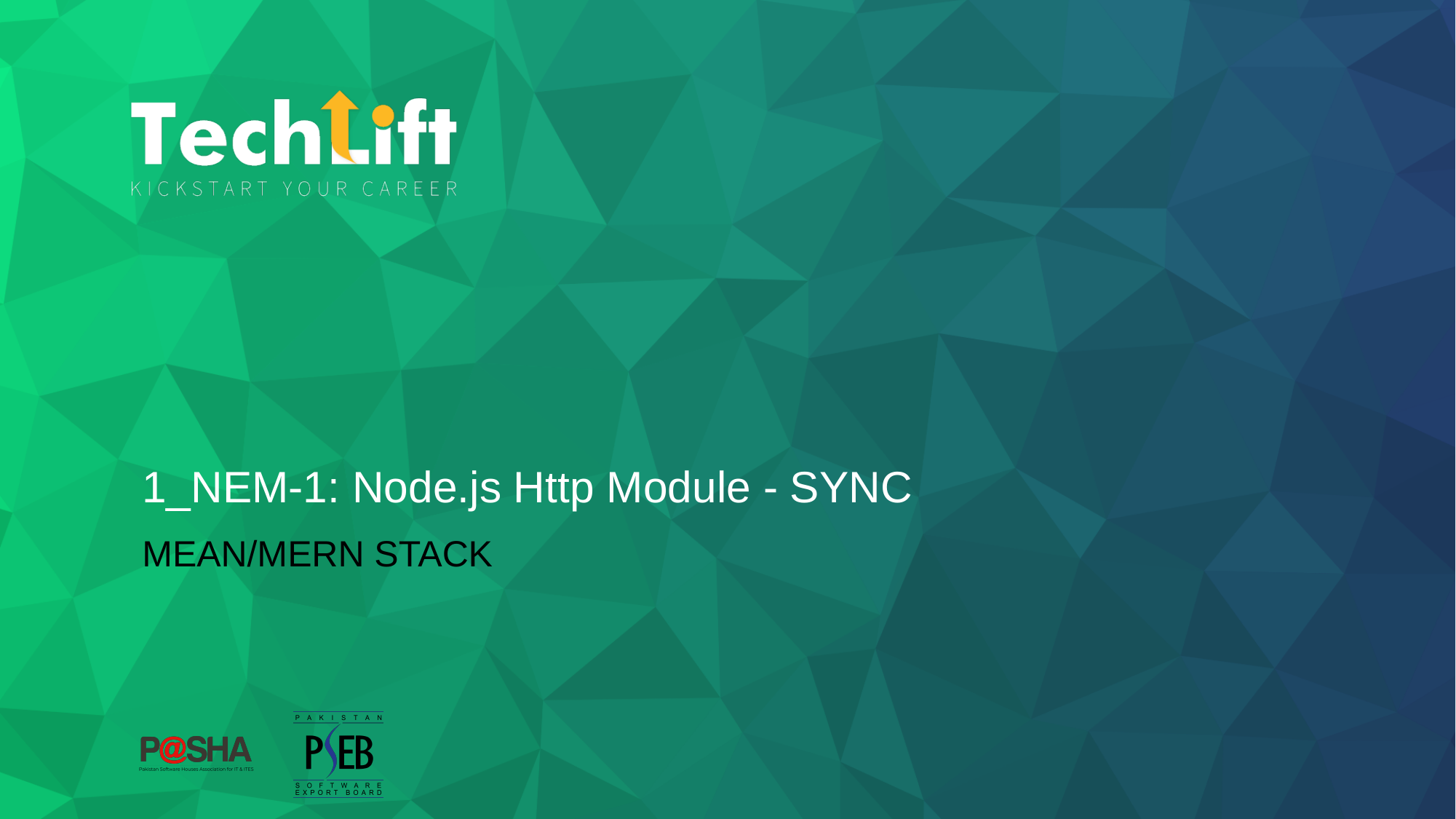

# 1_NEM-1: Node.js Http Module - SYNC
MEAN/MERN STACK